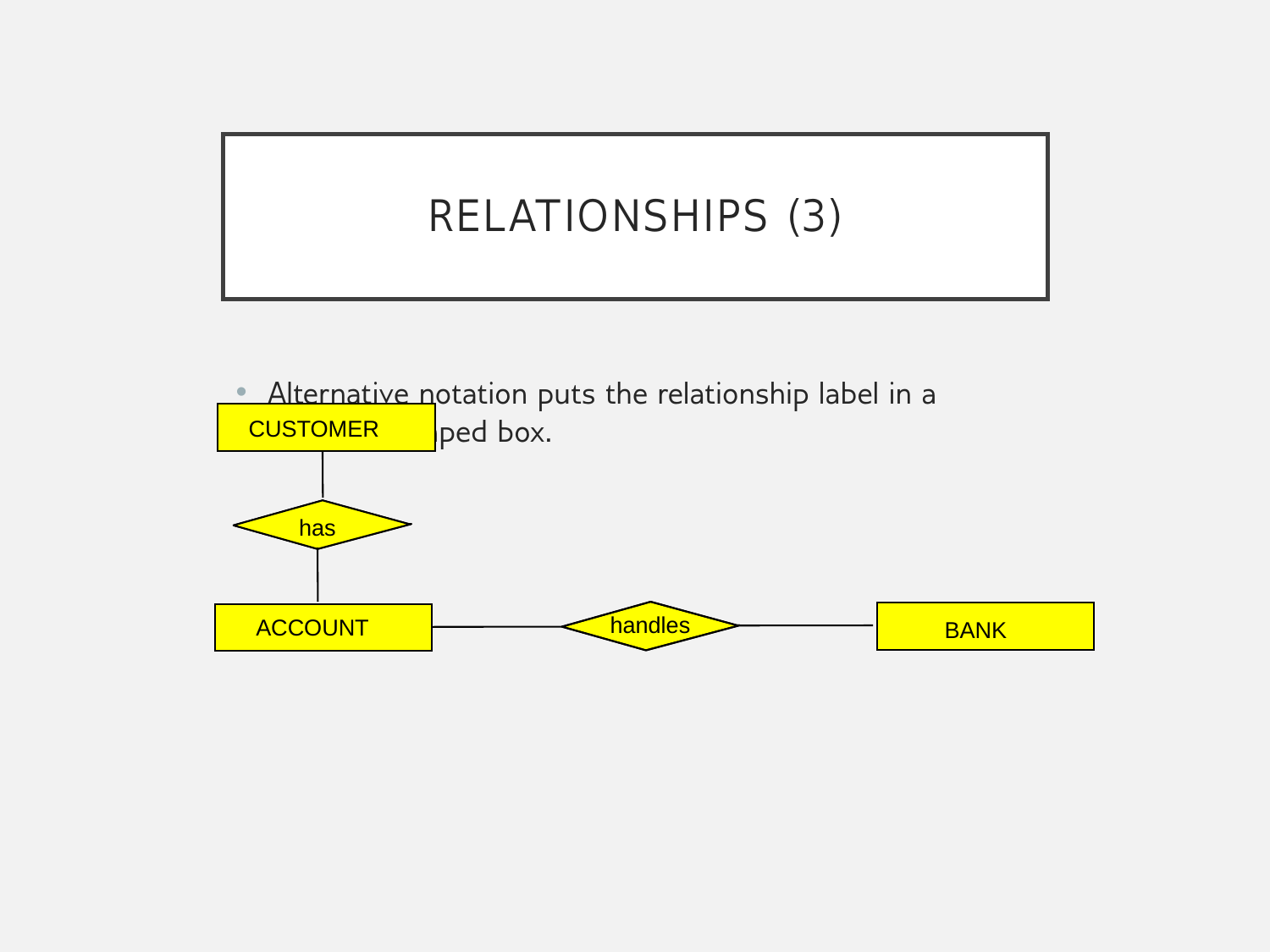

# Relationships (3)
Alternative notation puts the relationship label in a diamond-shaped box.

CUSTOMER

has

ACCOUNT

handles

BANK